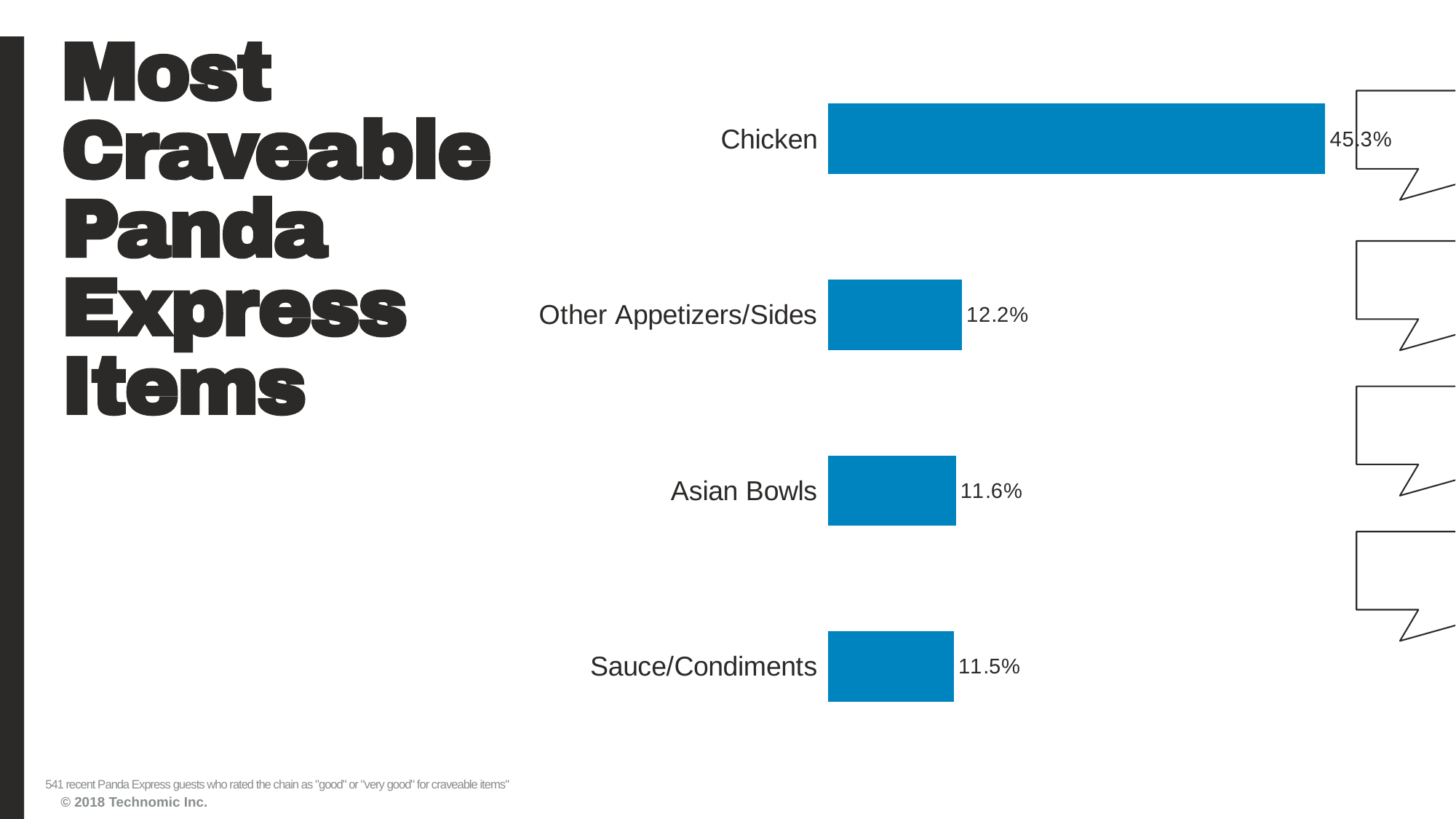

# Most Craveable Panda Express Items

### Chart

| Category | Series1 |
|---|---|
| Sauce/Condiments | 0.114602588 |
| Asian Bowls | 0.116451016999999 |
| Other Appetizers/Sides | 0.121996303 |
| Chicken | 0.452865065 |
541 recent Panda Express guests who rated the chain as "good" or "very good" for craveable items"